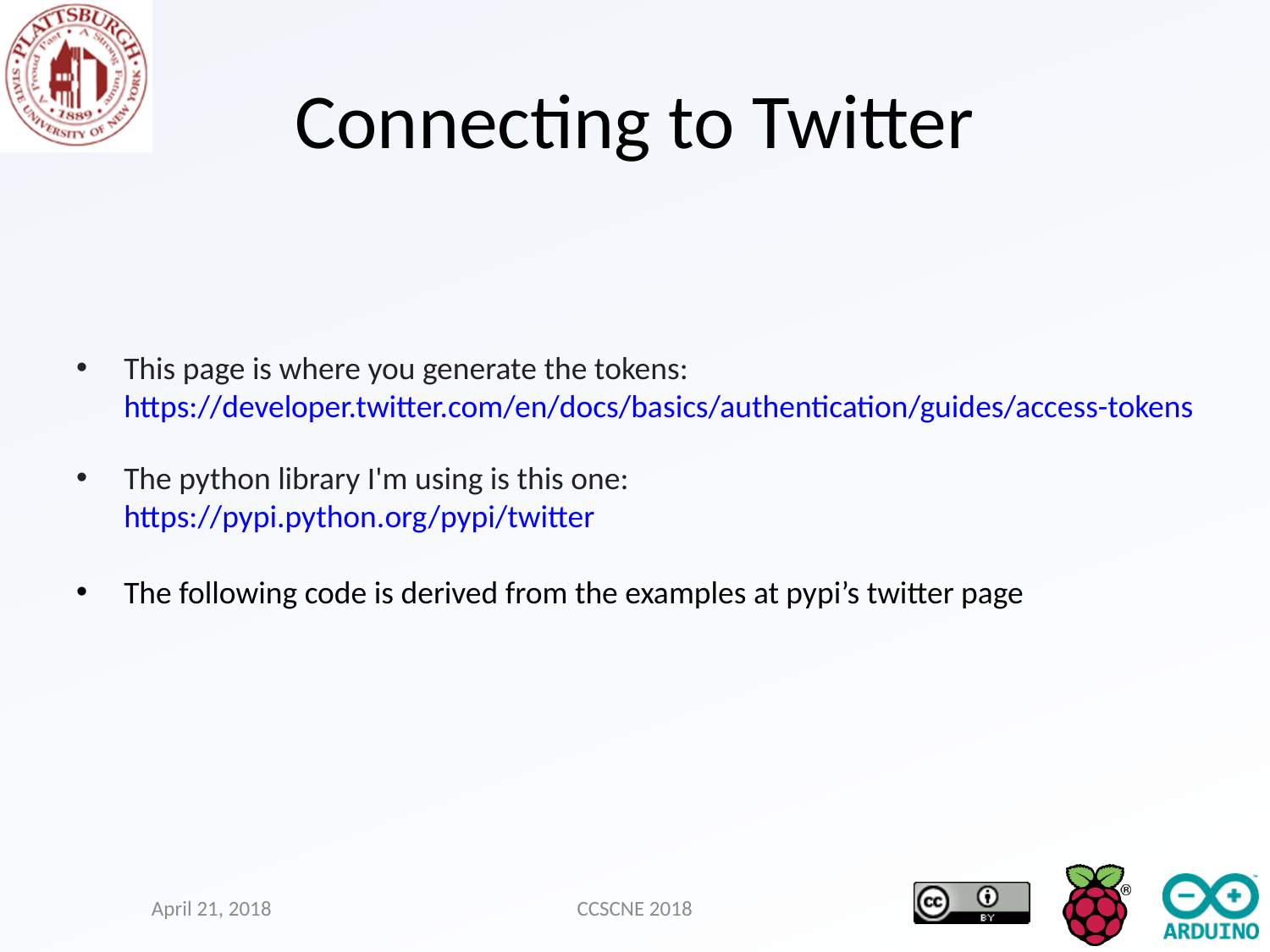

# Connecting to Twitter
This page is where you generate the tokens:
https://developer.twitter.com/en/docs/basics/authentication/guides/access-tokens

The python library I'm using is this one:
https://pypi.python.org/pypi/twitter
The following code is derived from the examples at pypi’s twitter page

April 21, 2018
CCSCNE 2018